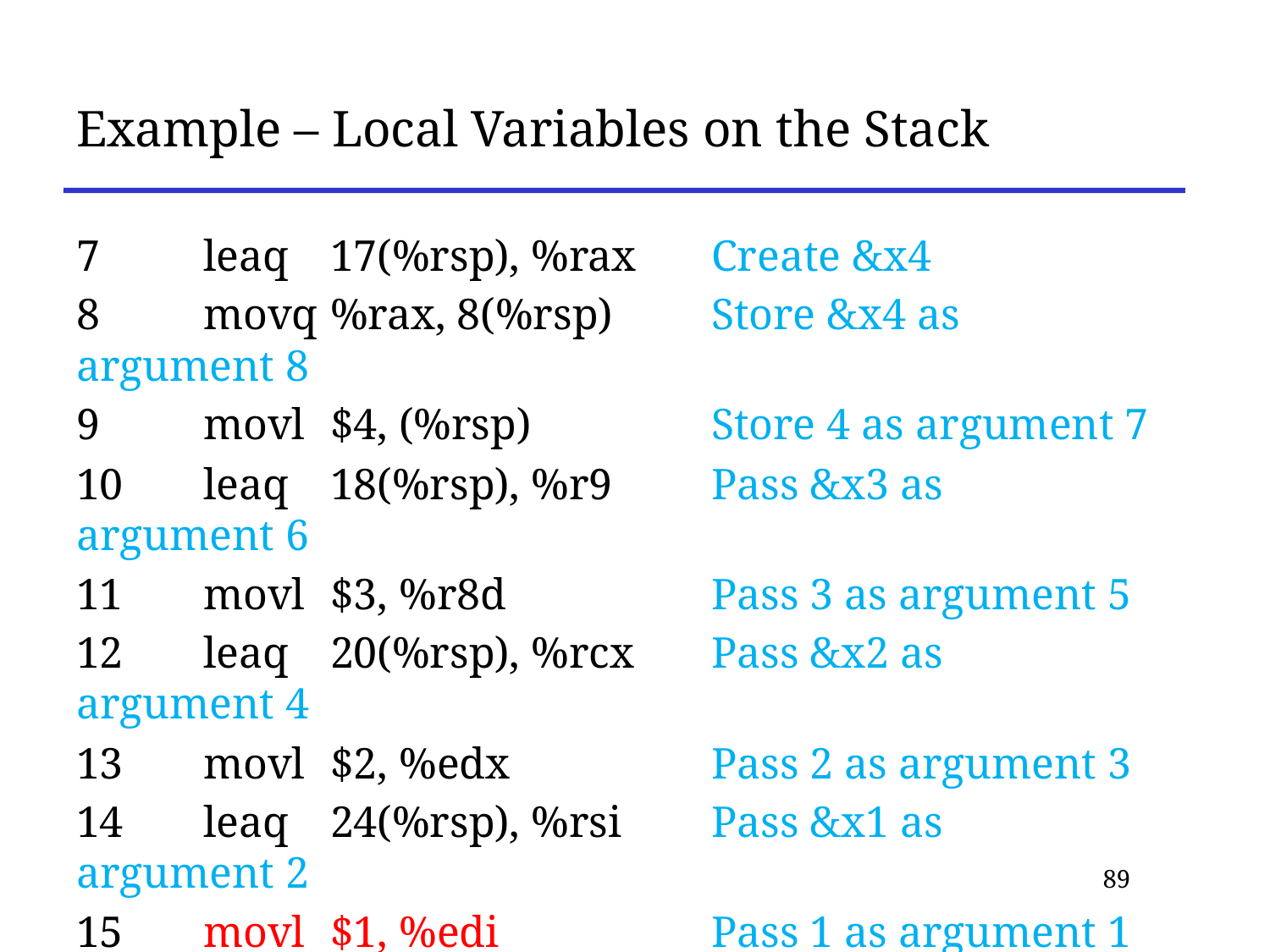

# Example – Local Variables on the Stack
7 	leaq 	17(%rsp), %rax 	Create &x4
8 	movq 	%rax, 8(%rsp) 	Store &x4 as argument 8
9 	movl 	$4, (%rsp) 		Store 4 as argument 7
10 	leaq 	18(%rsp), %r9 	Pass &x3 as argument 6
11 	movl 	$3, %r8d 		Pass 3 as argument 5
12 	leaq 	20(%rsp), %rcx 	Pass &x2 as argument 4
13 	movl 	$2, %edx 		Pass 2 as argument 3
14 	leaq 	24(%rsp), %rsi 	Pass &x1 as argument 2
15 	movl 	$1, %edi 		Pass 1 as argument 1
89